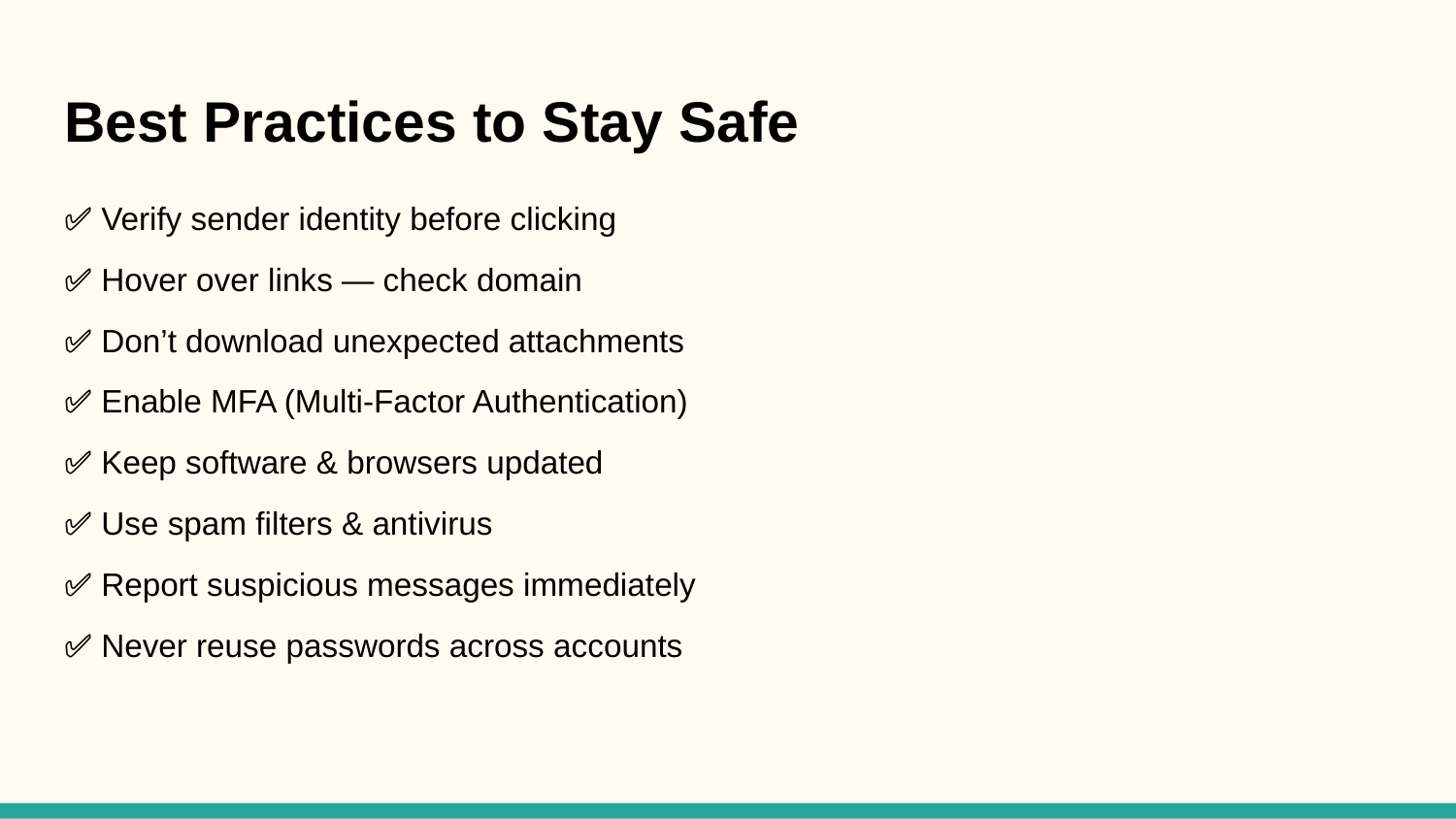

# Best Practices to Stay Safe
✅ Verify sender identity before clicking
✅ Hover over links — check domain
✅ Don’t download unexpected attachments
✅ Enable MFA (Multi-Factor Authentication)
✅ Keep software & browsers updated
✅ Use spam filters & antivirus
✅ Report suspicious messages immediately
✅ Never reuse passwords across accounts